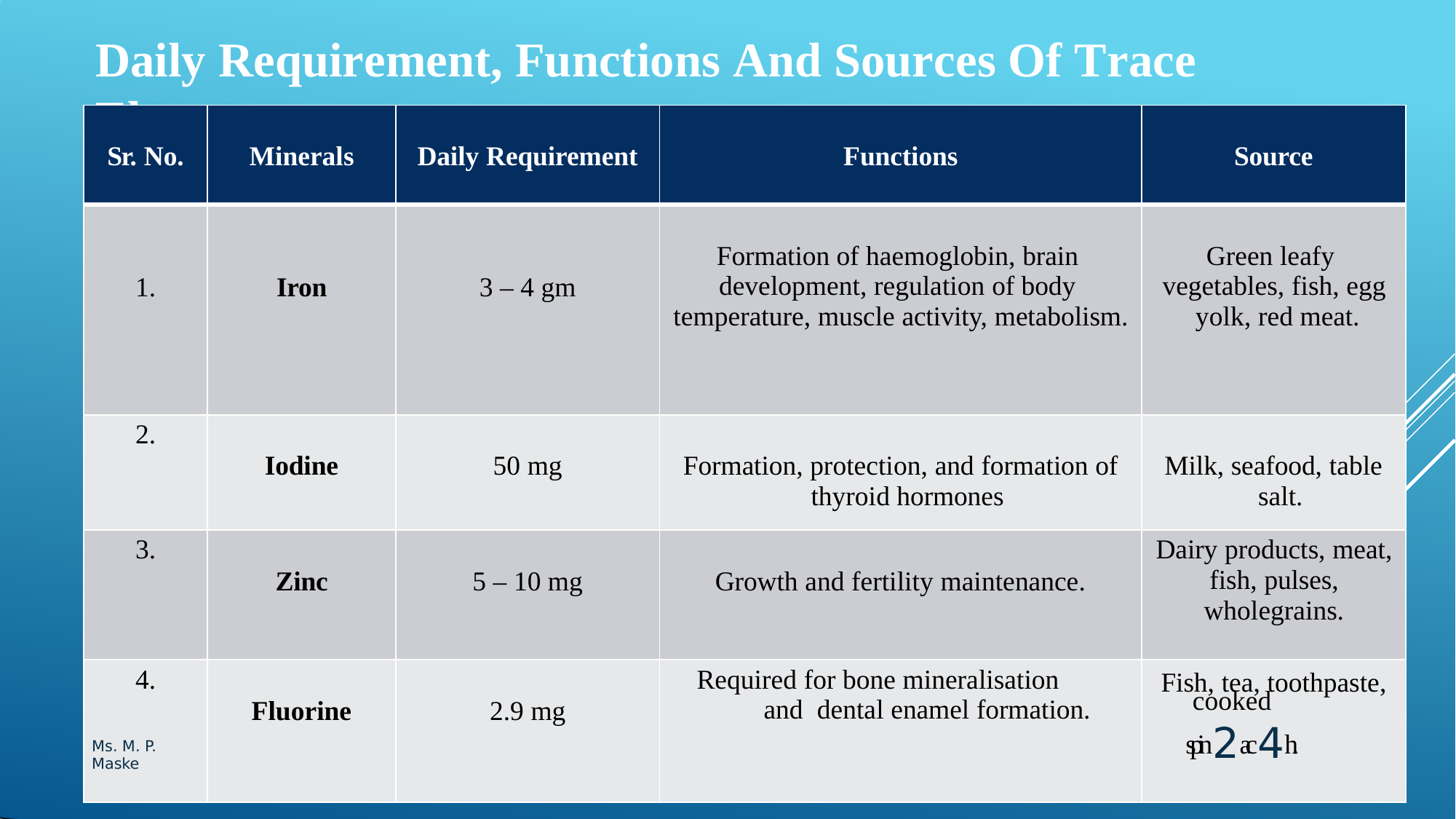

# Daily Requirement, Functions And Sources Of Trace Elements
| Sr. No. | Minerals | Daily Requirement | Functions | Source |
| --- | --- | --- | --- | --- |
| 1. | Iron | 3 – 4 gm | Formation of haemoglobin, brain development, regulation of body temperature, muscle activity, metabolism. | Green leafy vegetables, fish, egg yolk, red meat. |
| 2. | Iodine | 50 mg | Formation, protection, and formation of thyroid hormones | Milk, seafood, table salt. |
| 3. | Zinc | 5 – 10 mg | Growth and fertility maintenance. | Dairy products, meat, fish, pulses, wholegrains. |
| 4. Ms. M. P. Maske | Fluorine | 2.9 mg | Required for bone mineralisation and dental enamel formation. | Fish, tea, toothpaste, cooked spin2ac4h. |